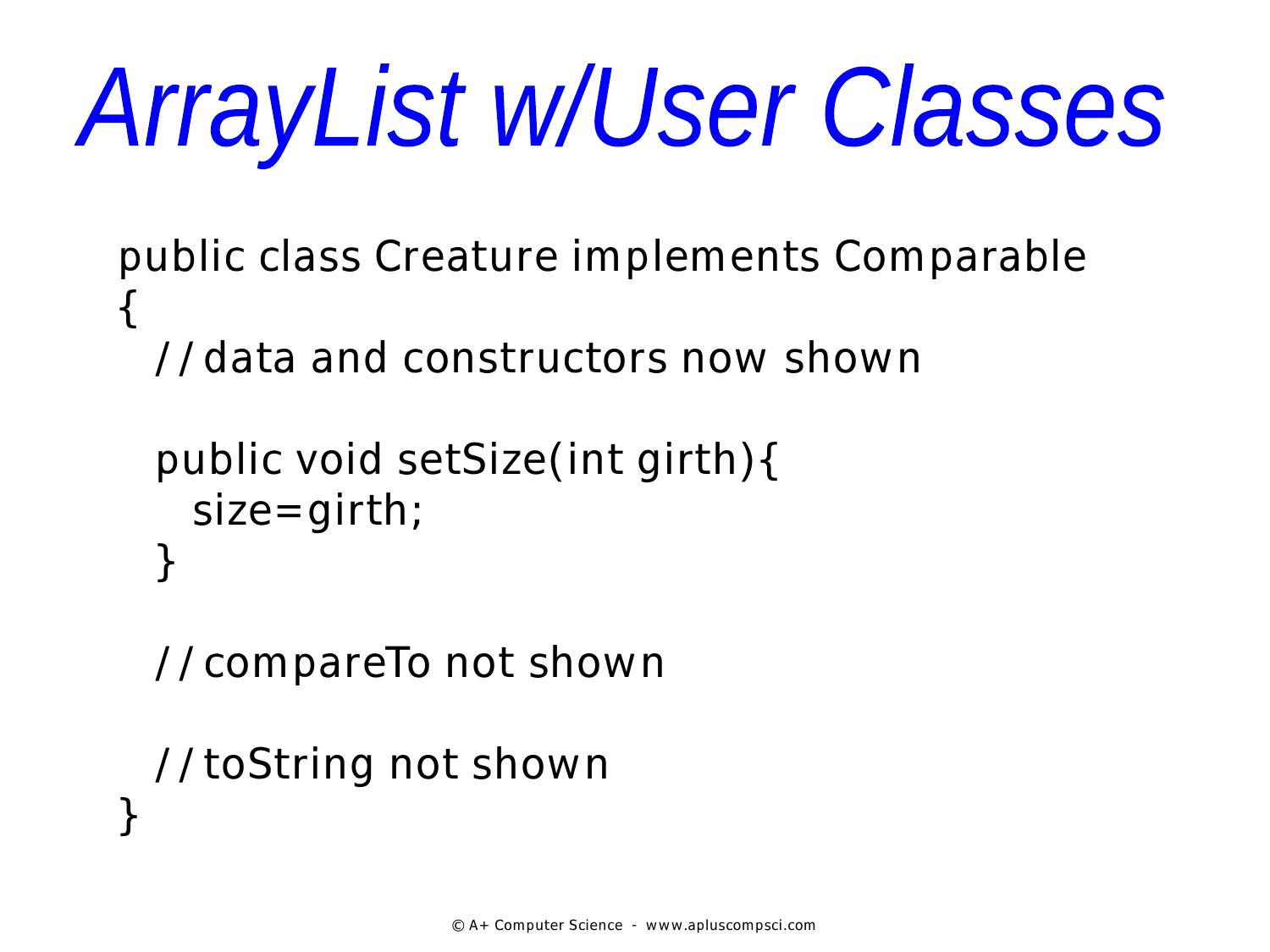

ArrayList w/User Classes
public class Creature implements Comparable
{
   //data and constructors now shown

   public void setSize(int girth){
      size=girth;
   }

   //compareTo not shown

   //toString not shown
}

© A+ Computer Science  -  www.apluscompsci.com